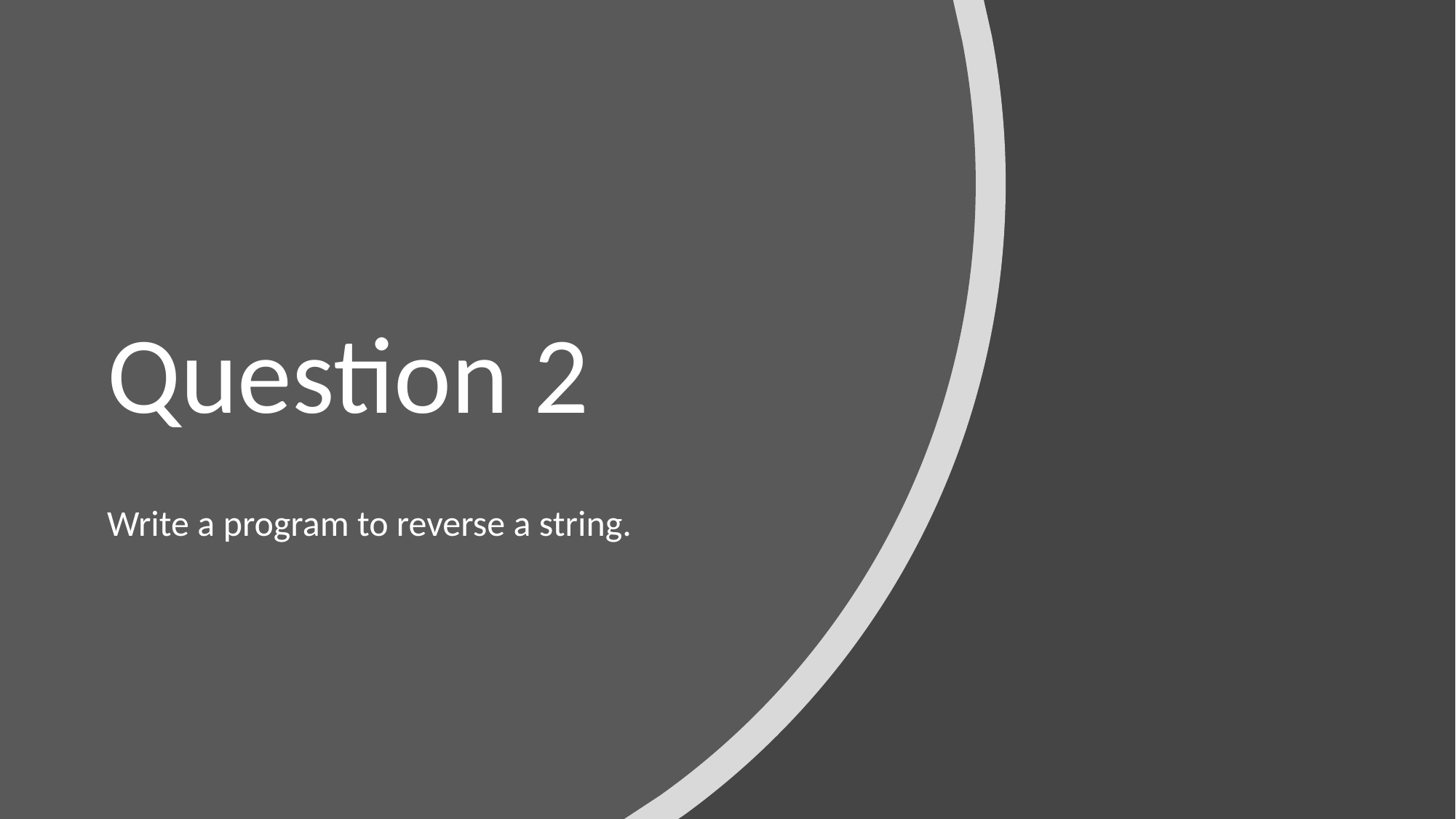

# Question 2
Write a program to reverse a string.